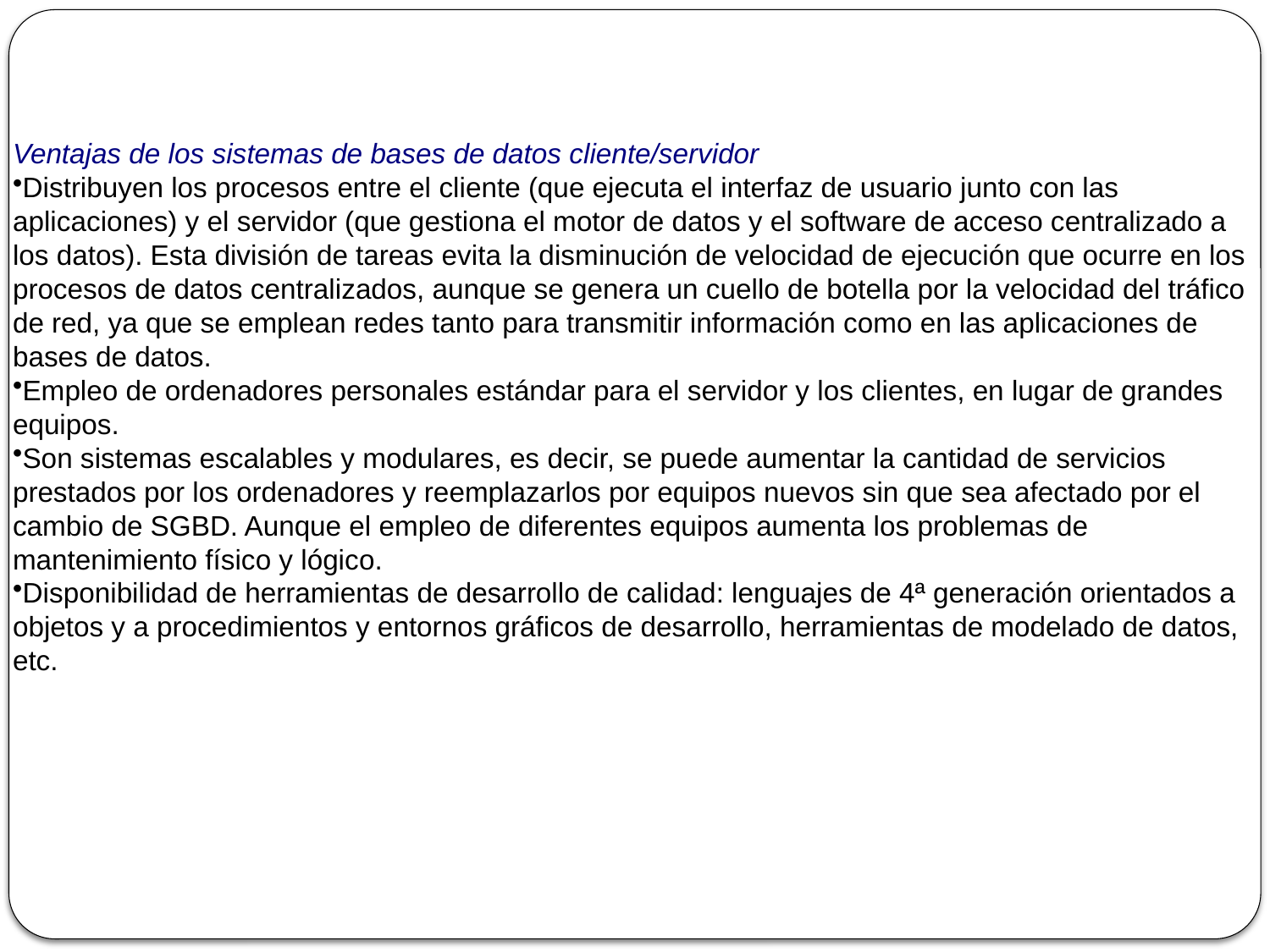

Ventajas de los sistemas de bases de datos cliente/servidor
Distribuyen los procesos entre el cliente (que ejecuta el interfaz de usuario junto con las aplicaciones) y el servidor (que gestiona el motor de datos y el software de acceso centralizado a los datos). Esta división de tareas evita la disminución de velocidad de ejecución que ocurre en los procesos de datos centralizados, aunque se genera un cuello de botella por la velocidad del tráfico de red, ya que se emplean redes tanto para transmitir información como en las aplicaciones de bases de datos.
Empleo de ordenadores personales estándar para el servidor y los clientes, en lugar de grandes equipos.
Son sistemas escalables y modulares, es decir, se puede aumentar la cantidad de servicios prestados por los ordenadores y reemplazarlos por equipos nuevos sin que sea afectado por el cambio de SGBD. Aunque el empleo de diferentes equipos aumenta los problemas de mantenimiento físico y lógico.
Disponibilidad de herramientas de desarrollo de calidad: lenguajes de 4ª generación orientados a objetos y a procedimientos y entornos gráficos de desarrollo, herramientas de modelado de datos, etc.